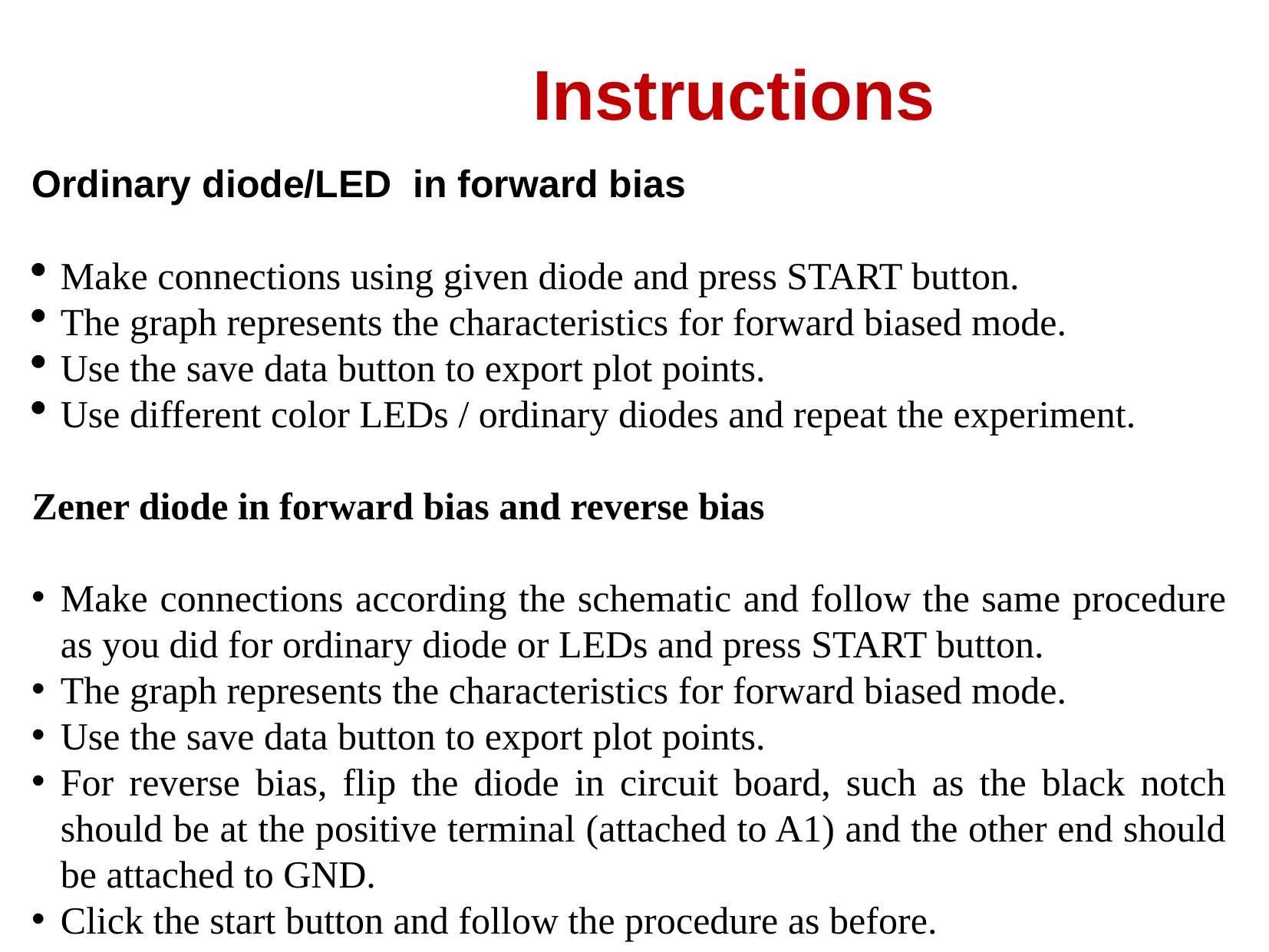

Instructions
Ordinary diode/LED  in forward bias

Make connections using given diode and press START button.
The graph represents the characteristics for forward biased mode.
Use the save data button to export plot points.
Use different color LEDs / ordinary diodes and repeat the experiment.

Zener diode in forward bias and reverse bias

Make connections according the schematic and follow the same procedure as you did for ordinary diode or LEDs and press START button.
The graph represents the characteristics for forward biased mode.
Use the save data button to export plot points.
For reverse bias, flip the diode in circuit board, such as the black notch should be at the positive terminal (attached to A1) and the other end should be attached to GND.
Click the start button and follow the procedure as before.